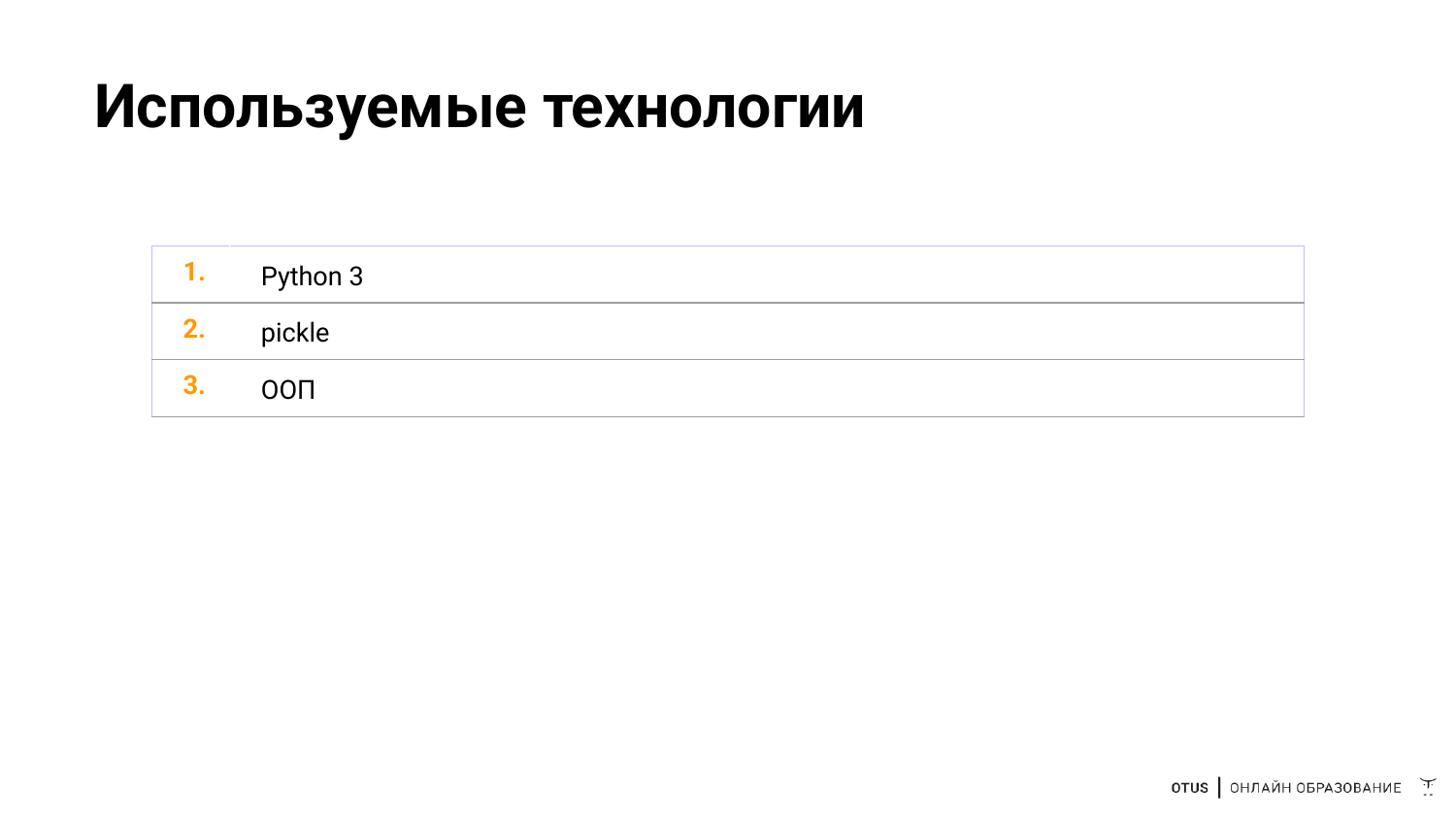

# Используемые технологии

| 1. | Python 3 |
| --- | --- |
| 2. | pickle |
| 3. | ООП |